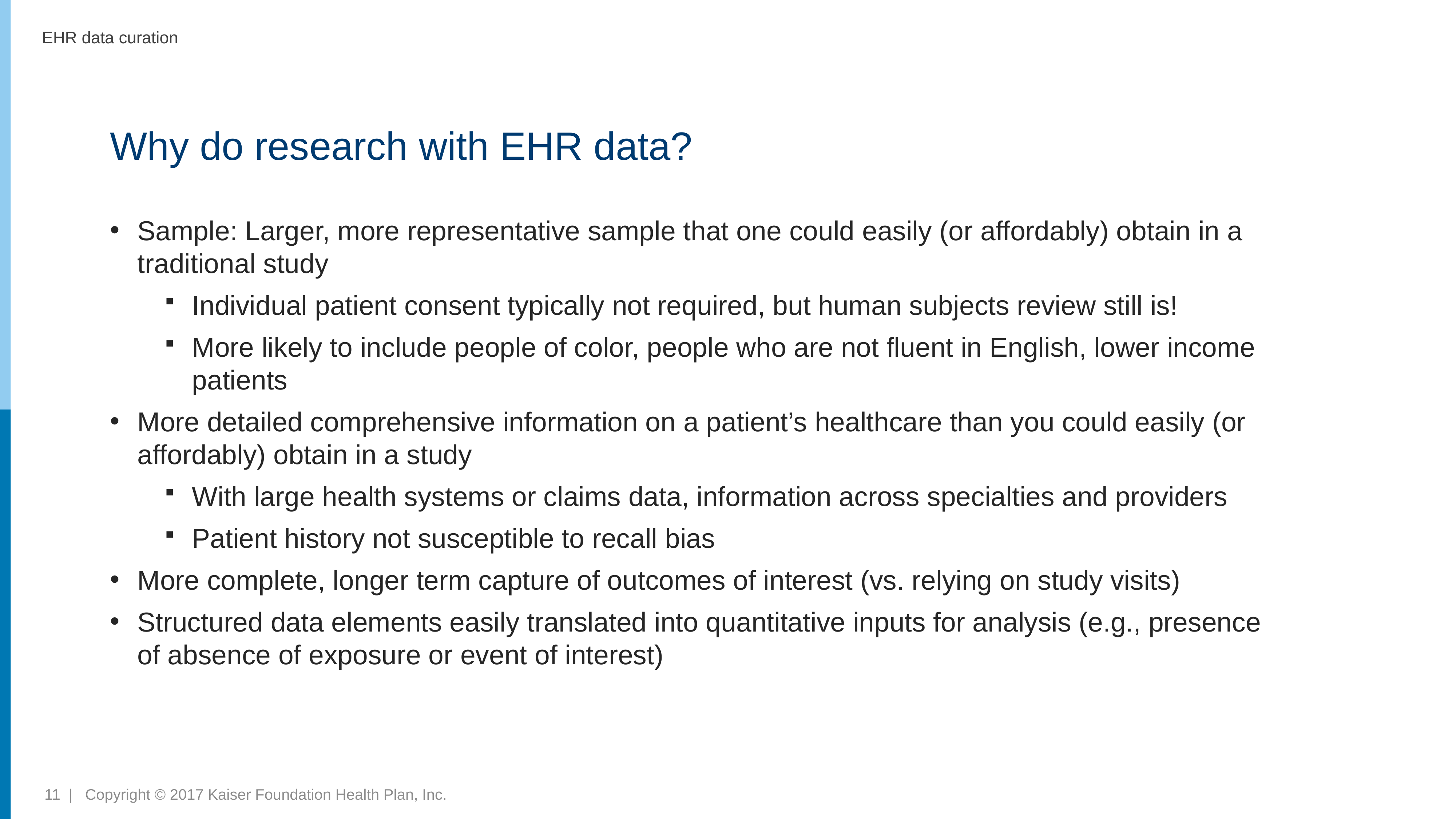

EHR data curation

# Why do research with EHR data?
Sample: Larger, more representative sample that one could easily (or affordably) obtain in a traditional study
Individual patient consent typically not required, but human subjects review still is!
More likely to include people of color, people who are not fluent in English, lower income patients
More detailed comprehensive information on a patient’s healthcare than you could easily (or affordably) obtain in a study
With large health systems or claims data, information across specialties and providers
Patient history not susceptible to recall bias
More complete, longer term capture of outcomes of interest (vs. relying on study visits)
Structured data elements easily translated into quantitative inputs for analysis (e.g., presence of absence of exposure or event of interest)

11